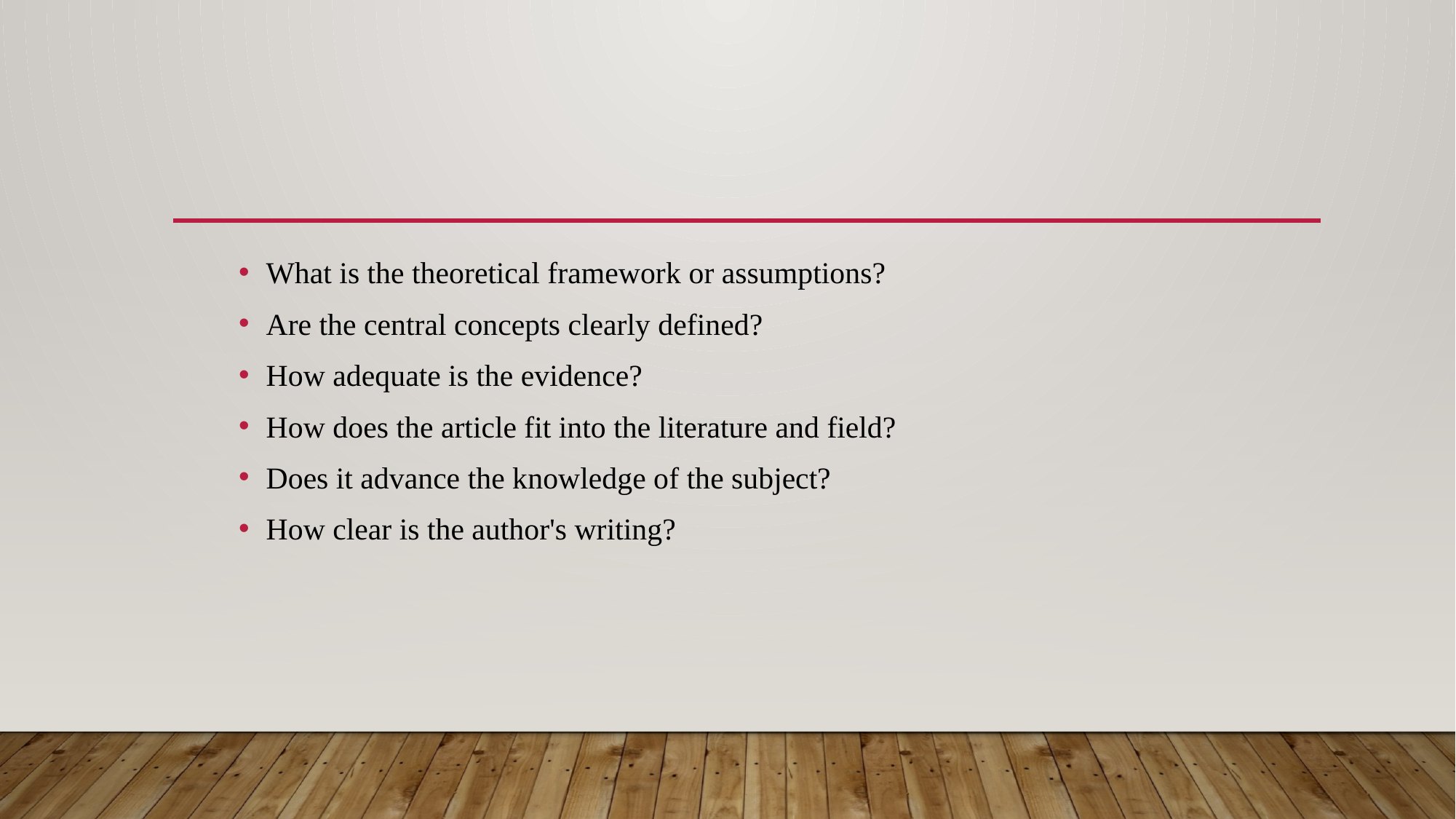

#
What is the theoretical framework or assumptions?
Are the central concepts clearly defined?
How adequate is the evidence?
How does the article fit into the literature and field?
Does it advance the knowledge of the subject?
How clear is the author's writing?